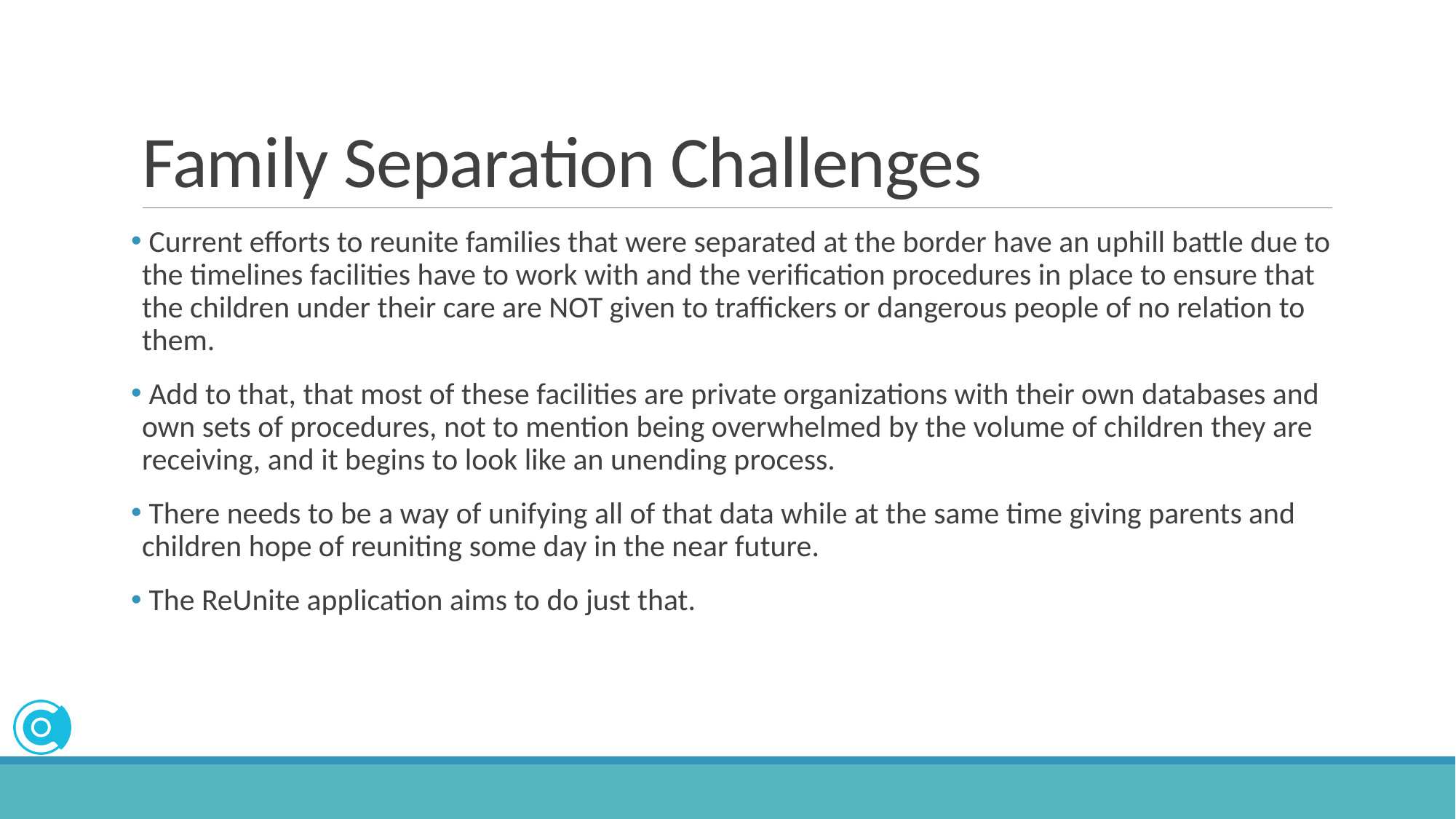

# Family Separation Challenges
 Current efforts to reunite families that were separated at the border have an uphill battle due to the timelines facilities have to work with and the verification procedures in place to ensure that the children under their care are NOT given to traffickers or dangerous people of no relation to them.
 Add to that, that most of these facilities are private organizations with their own databases and own sets of procedures, not to mention being overwhelmed by the volume of children they are receiving, and it begins to look like an unending process.
 There needs to be a way of unifying all of that data while at the same time giving parents and children hope of reuniting some day in the near future.
 The ReUnite application aims to do just that.